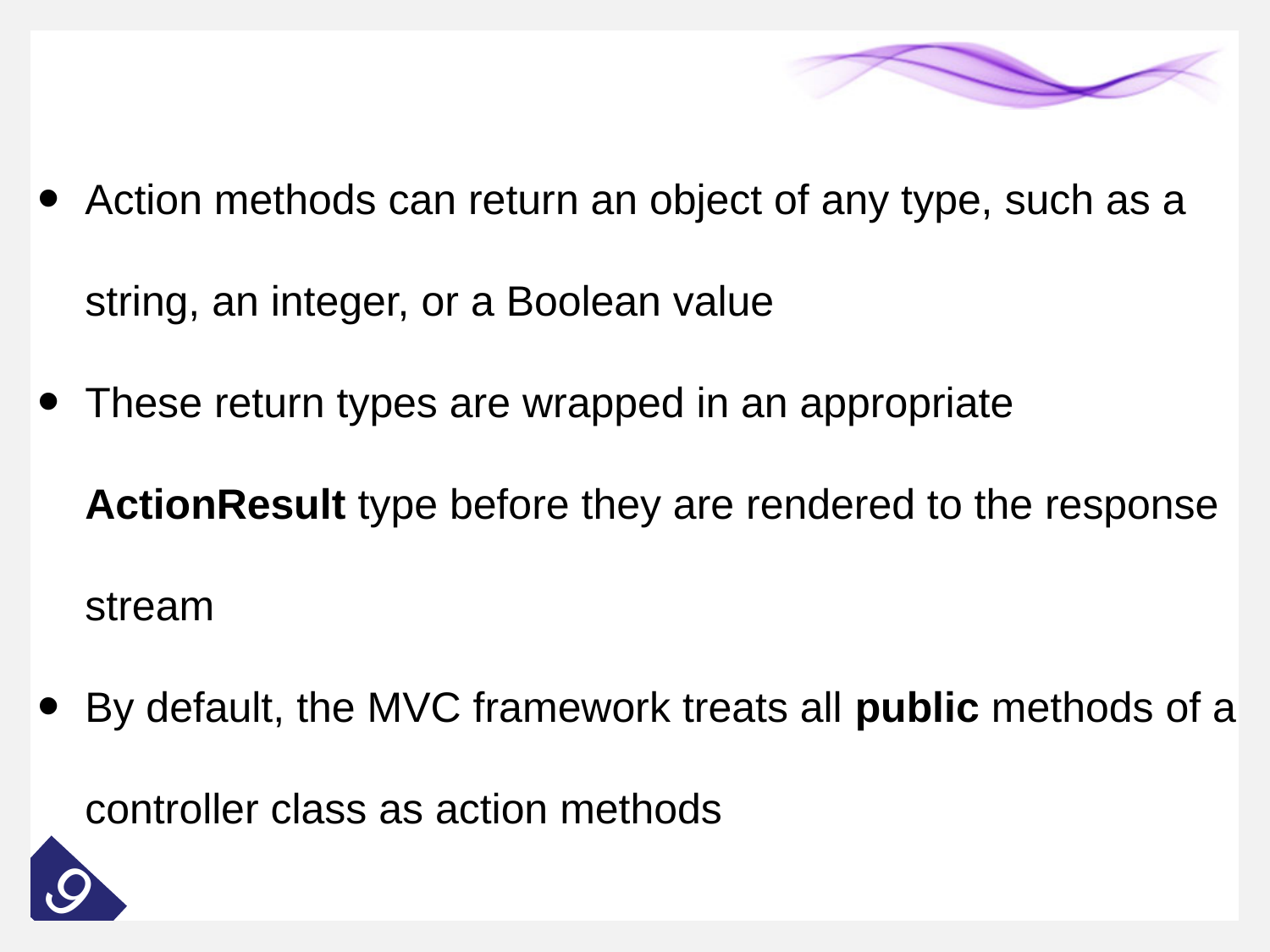

Action methods can return an object of any type, such as a string, an integer, or a Boolean value
These return types are wrapped in an appropriate ActionResult type before they are rendered to the response stream
By default, the MVC framework treats all public methods of a controller class as action methods